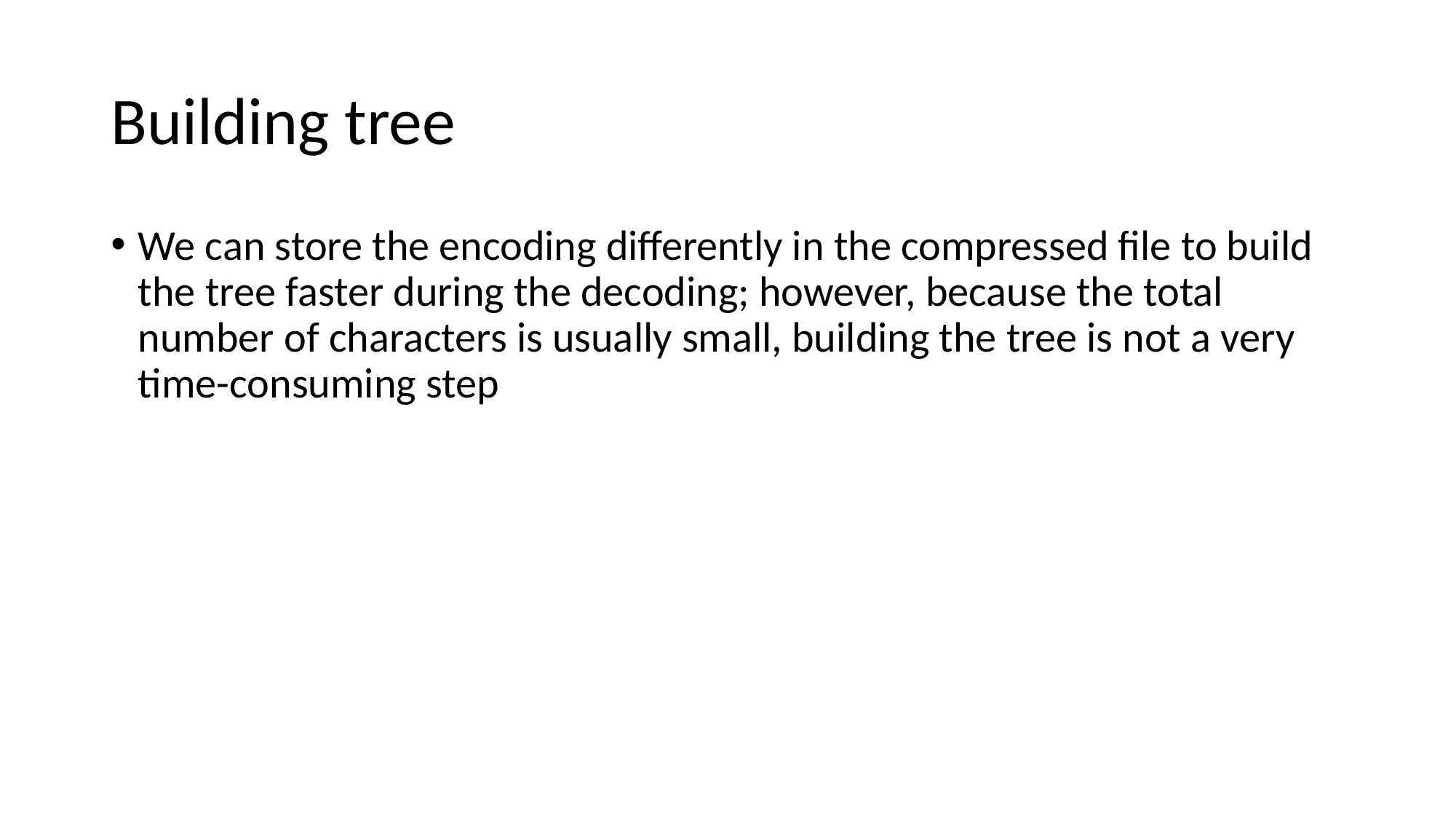

# Building tree
We can store the encoding differently in the compressed file to build the tree faster during the decoding; however, because the total number of characters is usually small, building the tree is not a very time-consuming step